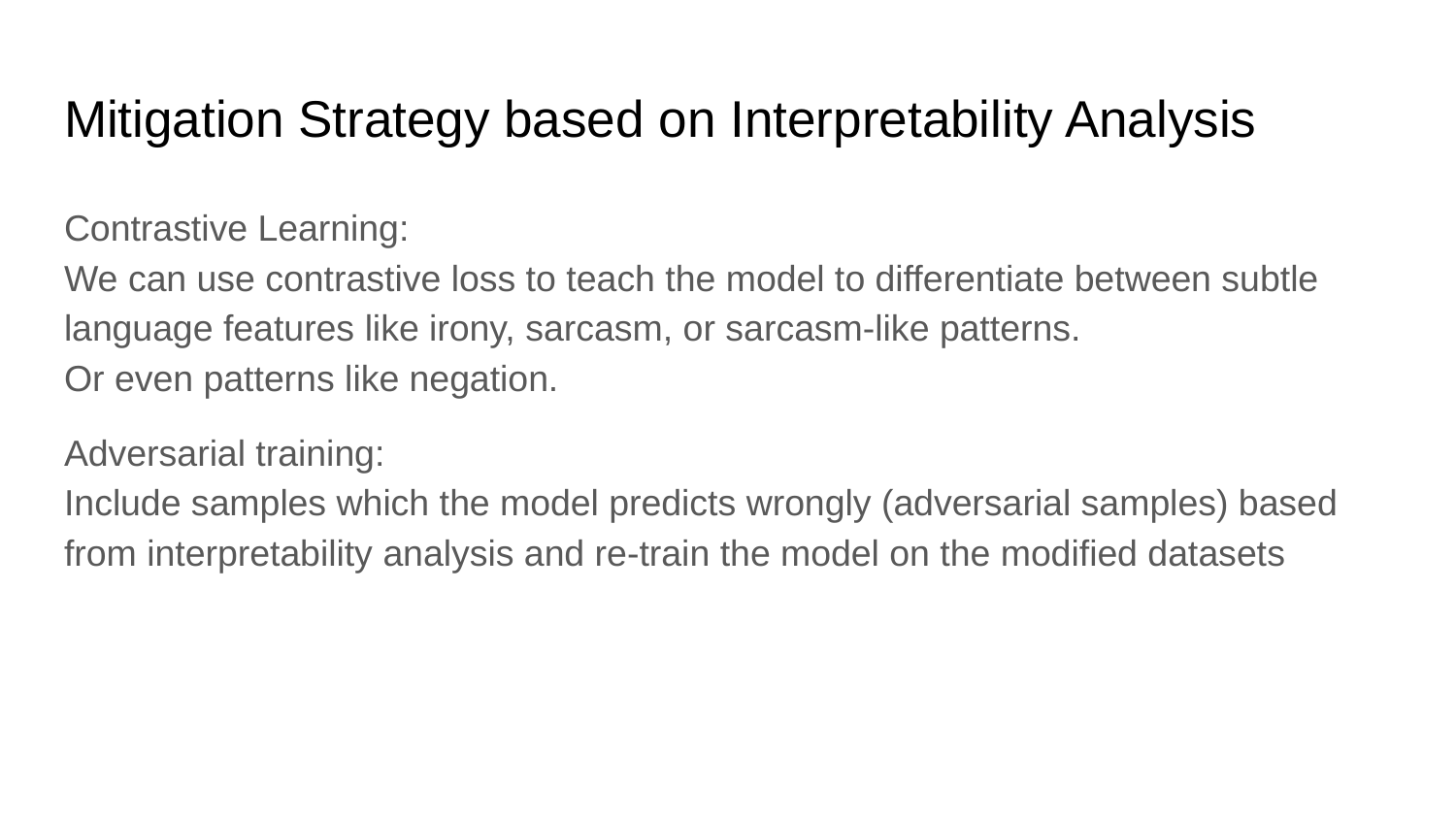

# Mitigation Strategy based on Interpretability Analysis
Contrastive Learning:
We can use contrastive loss to teach the model to differentiate between subtle language features like irony, sarcasm, or sarcasm-like patterns.
Or even patterns like negation.
Adversarial training:
Include samples which the model predicts wrongly (adversarial samples) based from interpretability analysis and re-train the model on the modified datasets